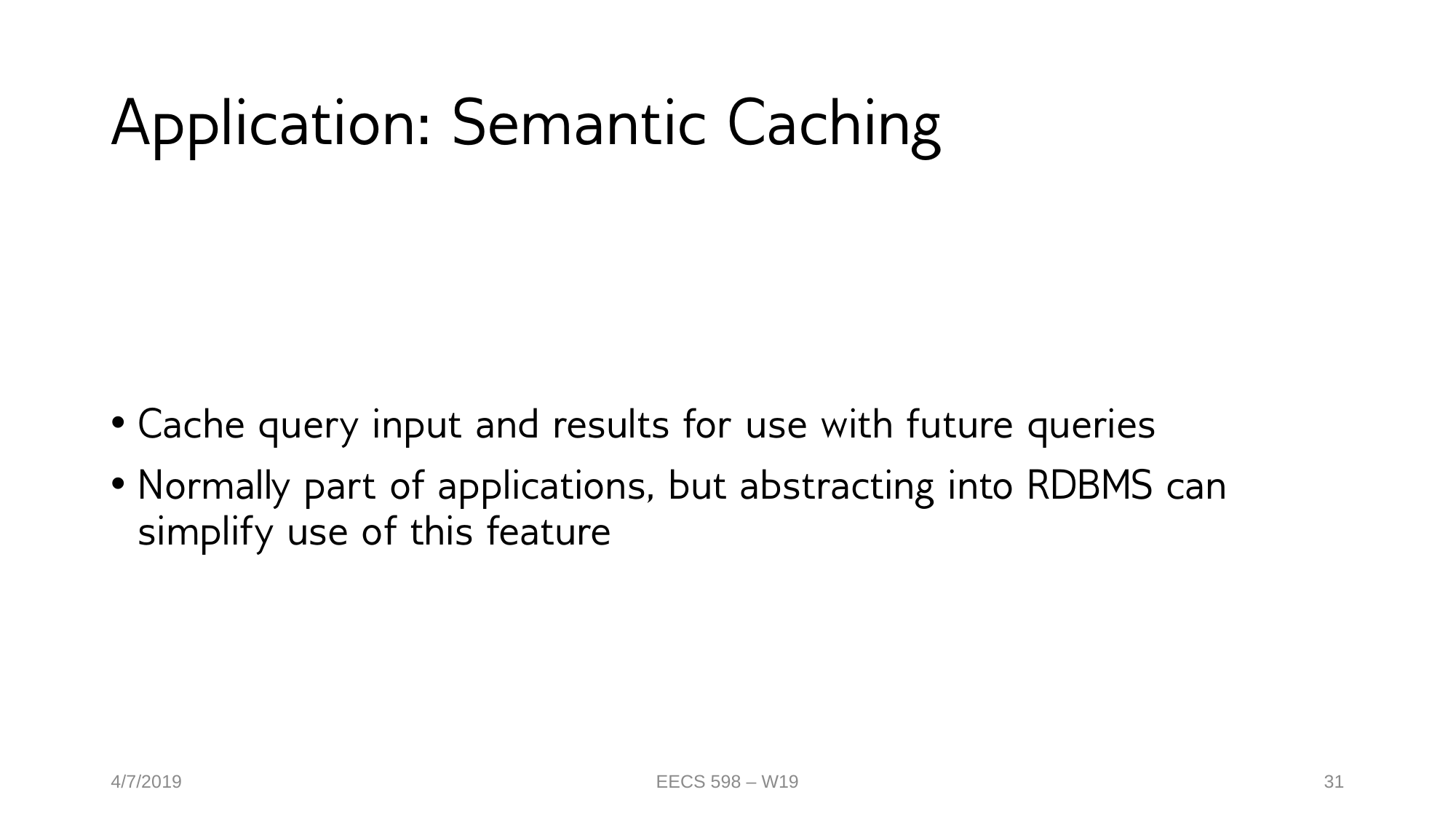

# Application: Semantic Caching
Cache query input and results for use with future queries
Normally part of applications, but abstracting into RDBMS can simplify use of this feature
4/7/2019
EECS 598 – W19
31